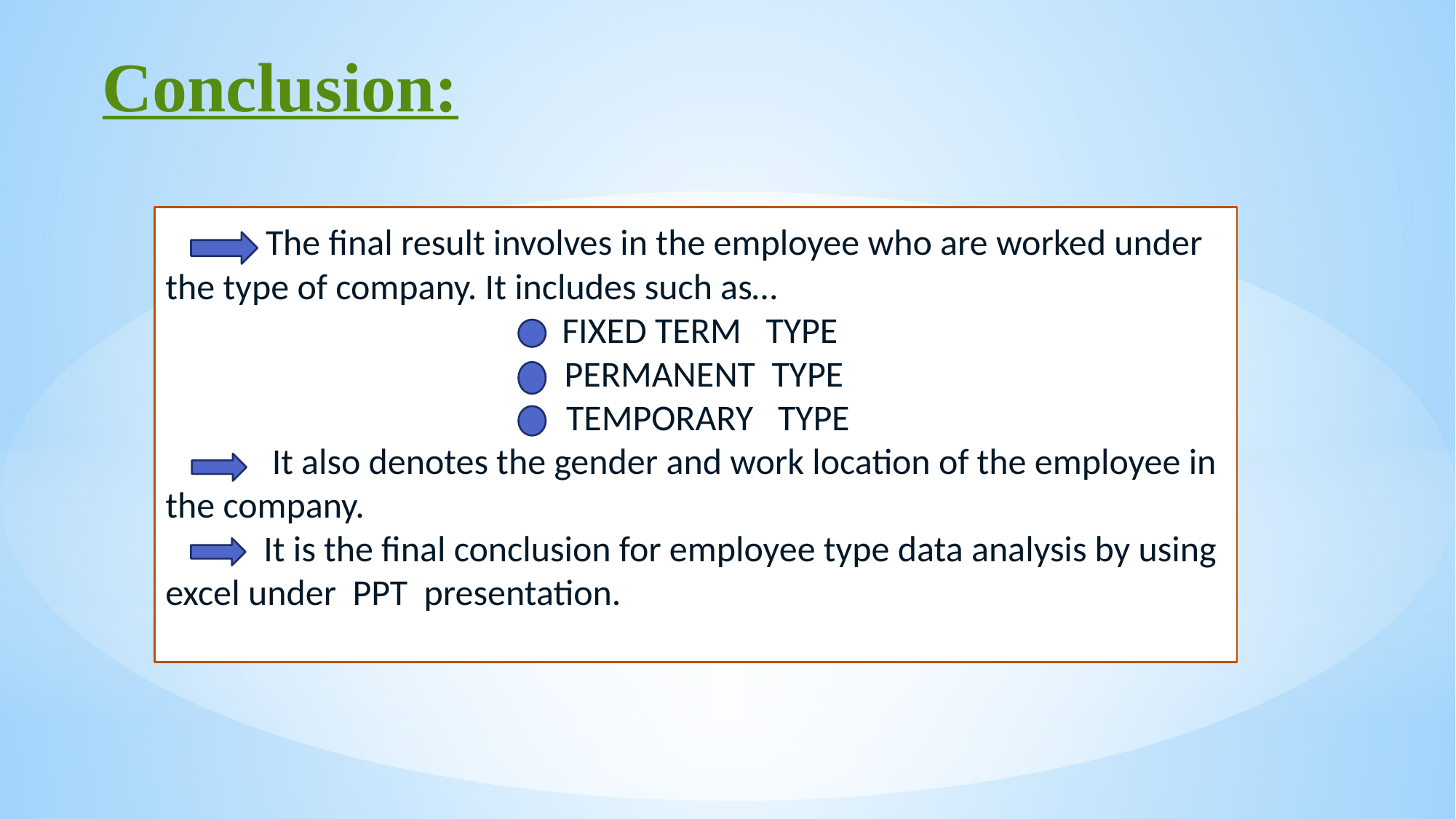

# Conclusion:
          The final result involves in the employee who are worked under the type of company. It includes such as…
 FIXED TERM   TYPE
  PERMANENT  TYPE
   TEMPORARY   TYPE
             It also denotes the gender and work location of the employee in the company.
            It is the final conclusion for employee type data analysis by using excel under  PPT  presentation.